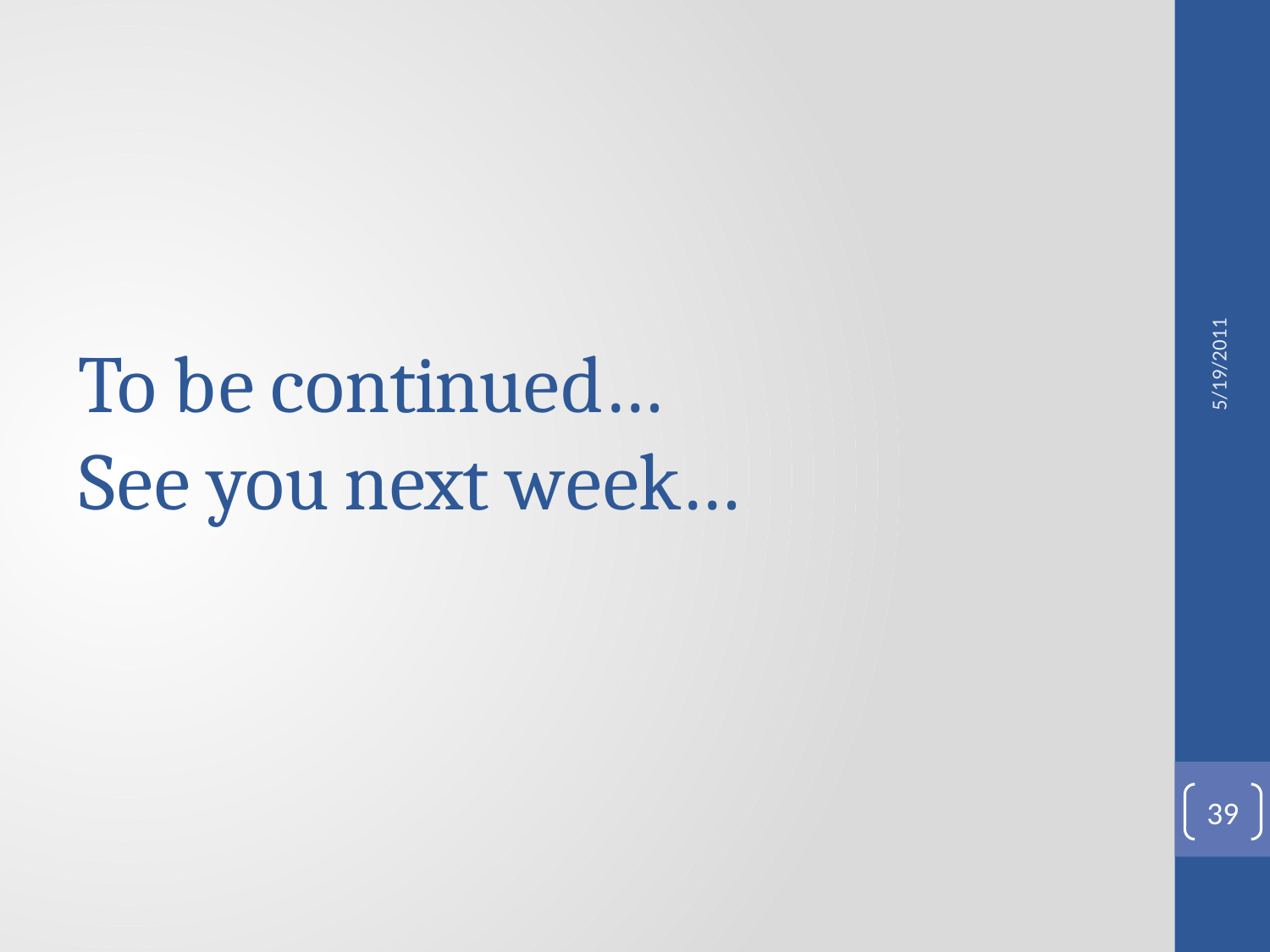

5/19/2011
# To be continued… See you next week…
39